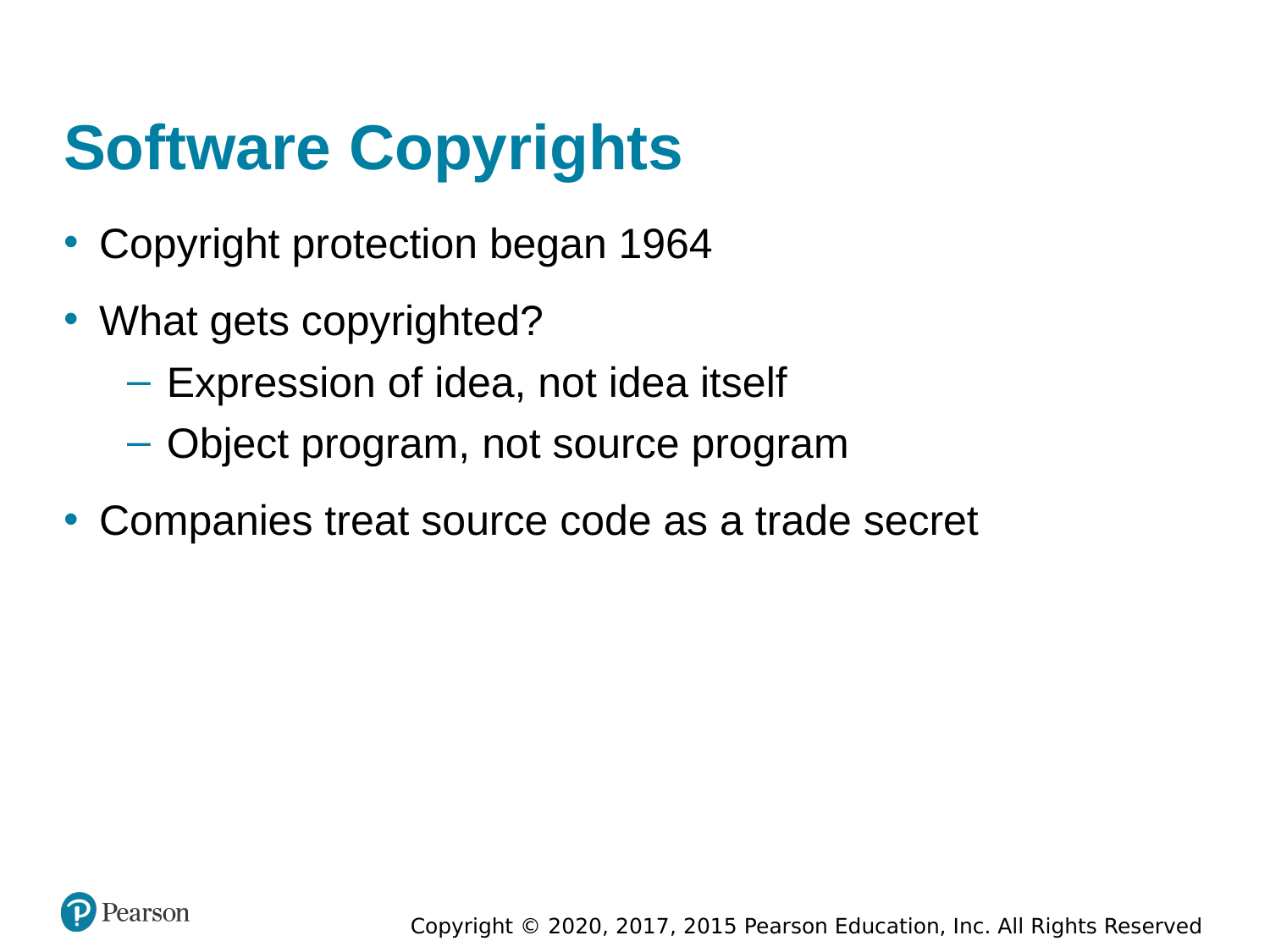

# Software Copyrights
Copyright protection began 1964
What gets copyrighted?
Expression of idea, not idea itself
Object program, not source program
Companies treat source code as a trade secret